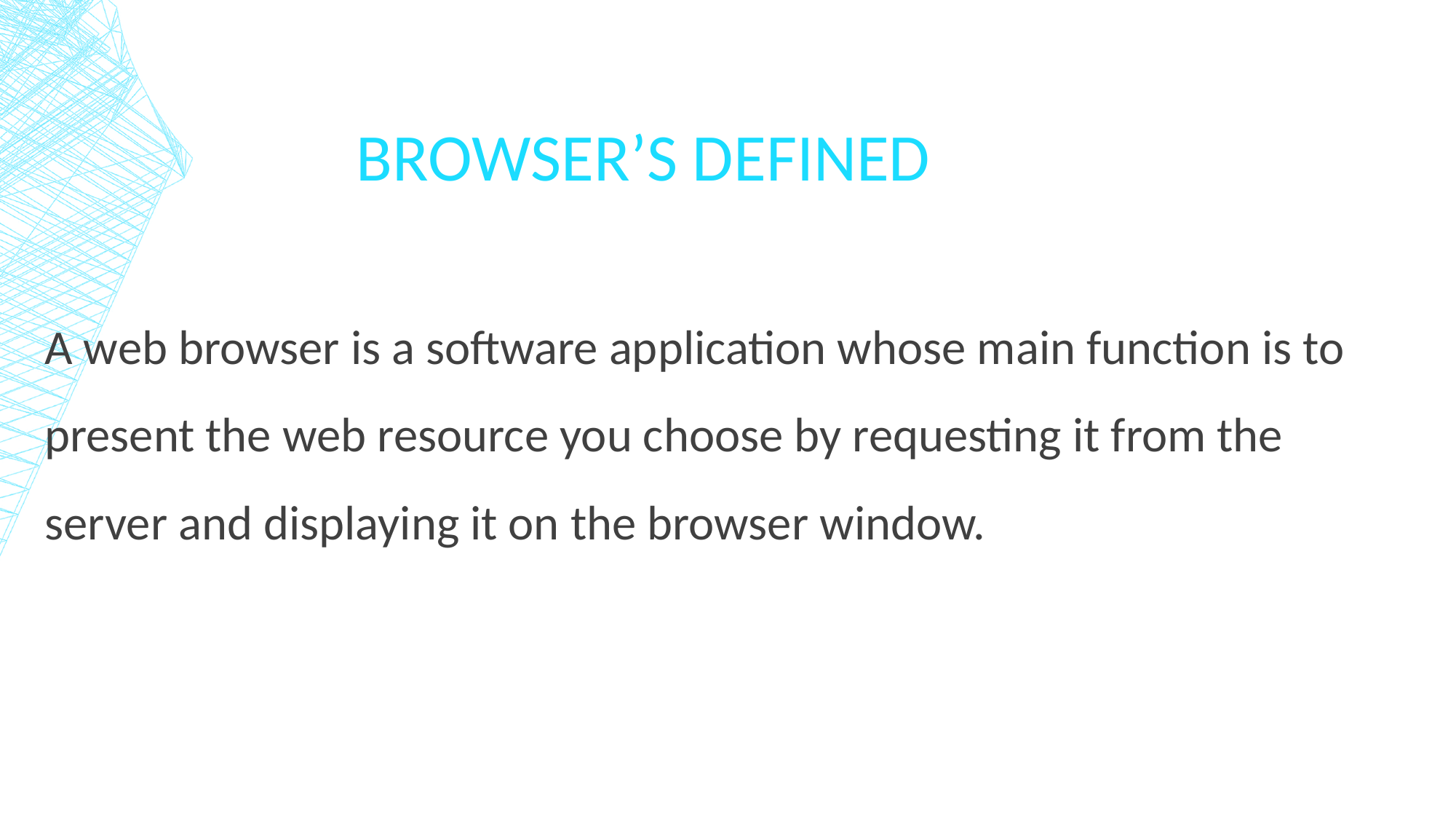

# BROWSER’S DEFINED

A web browser is a software application whose main function is to present the web resource you choose by requesting it from the server and displaying it on the browser window.